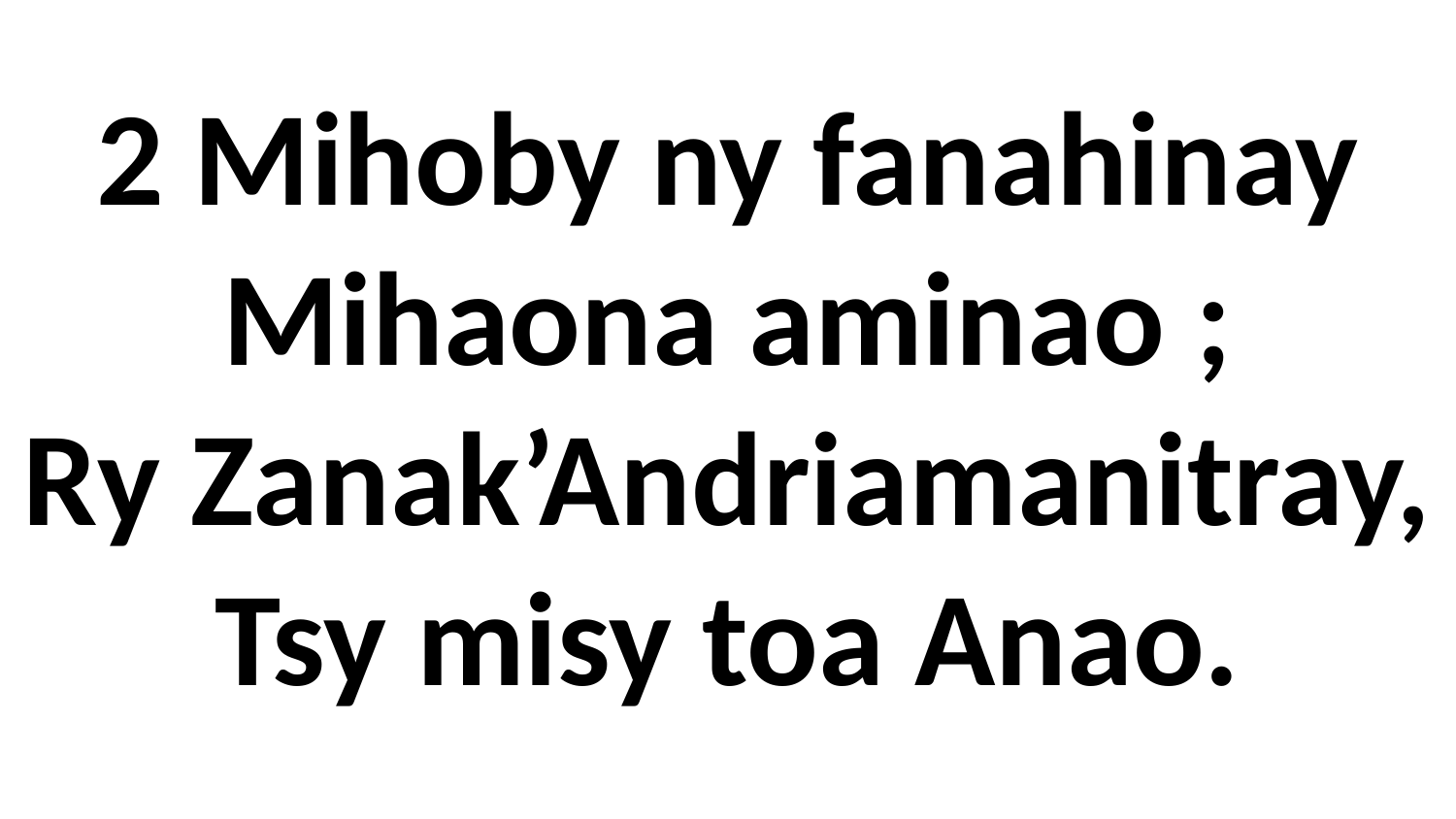

# 2 Mihoby ny fanahinay Mihaona aminao ; Ry Zanak’Andriamanitray, Tsy misy toa Anao.